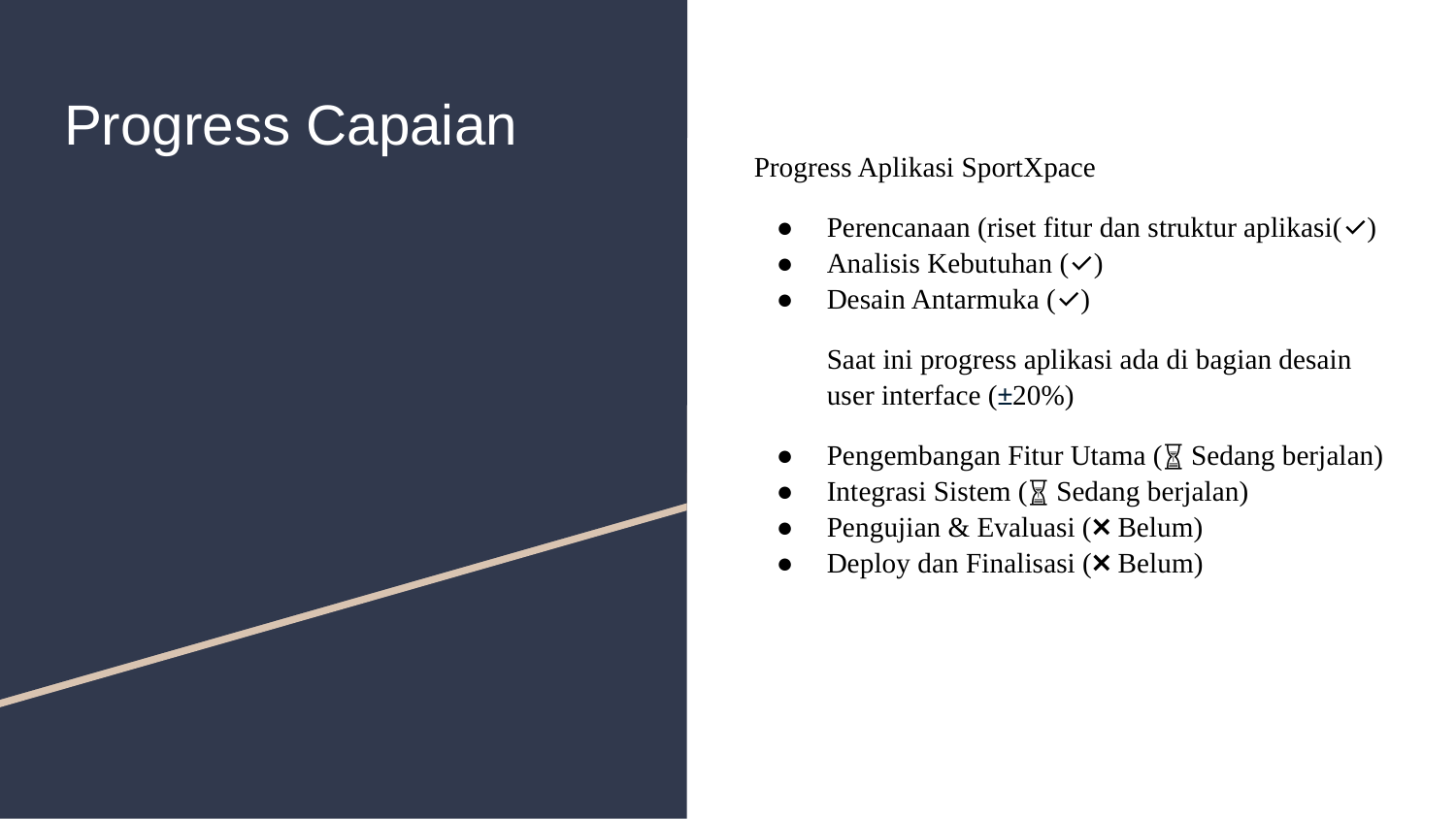

# Progress Capaian

Progress Aplikasi SportXpace
Perencanaan (riset fitur dan struktur aplikasi(✓)
Analisis Kebutuhan (✓)
Desain Antarmuka (✓)
Saat ini progress aplikasi ada di bagian desain user interface (±20%)
Pengembangan Fitur Utama (⏳ Sedang berjalan)
Integrasi Sistem (⏳ Sedang berjalan)
Pengujian & Evaluasi (❌ Belum)
Deploy dan Finalisasi (❌ Belum)